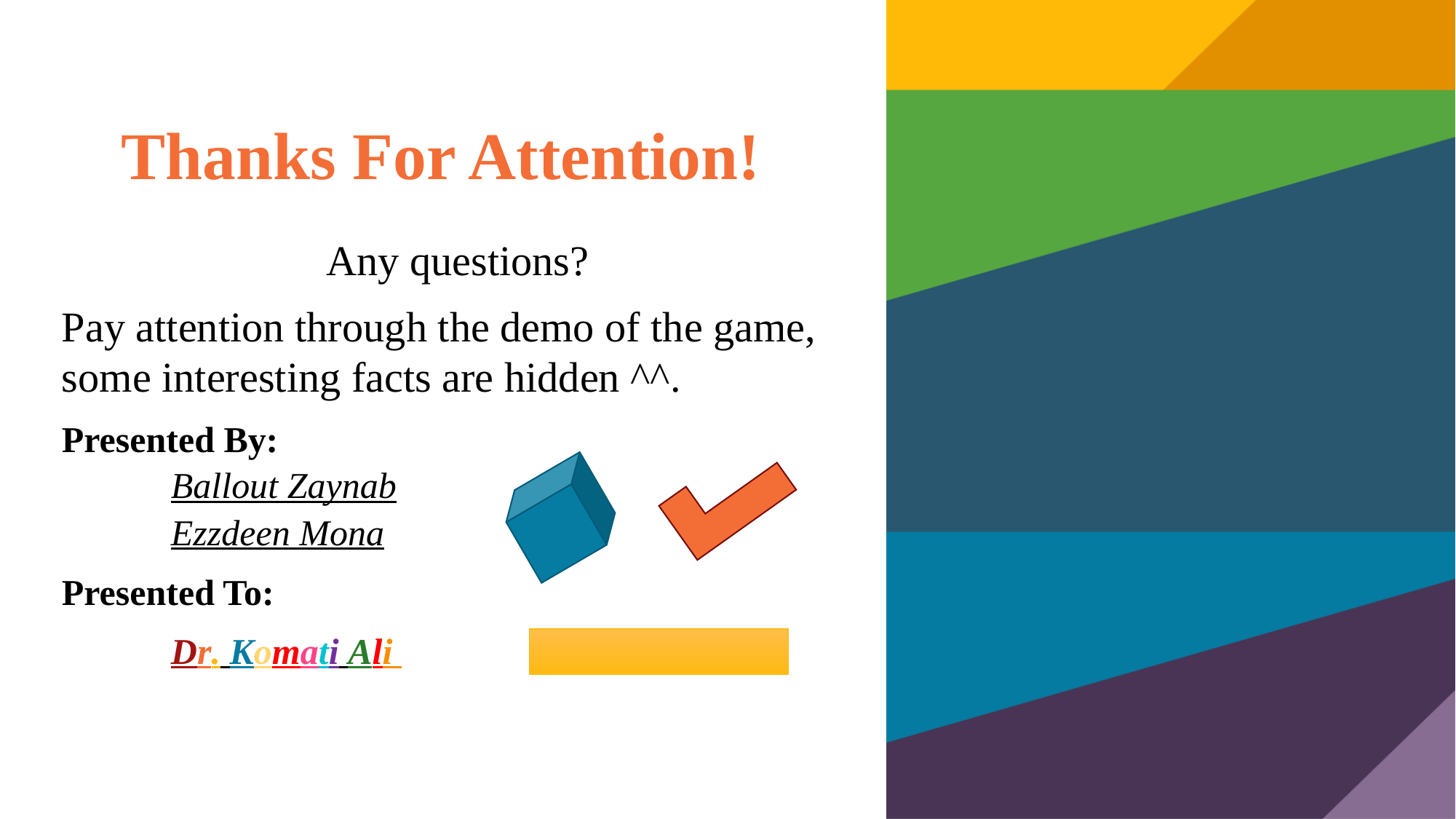

# Thanks For Attention!
Any questions?
Pay attention through the demo of the game, some interesting facts are hidden ^^.
Presented By:
Ballout Zaynab
Ezzdeen Mona
Presented To:
	Dr. Komati Ali